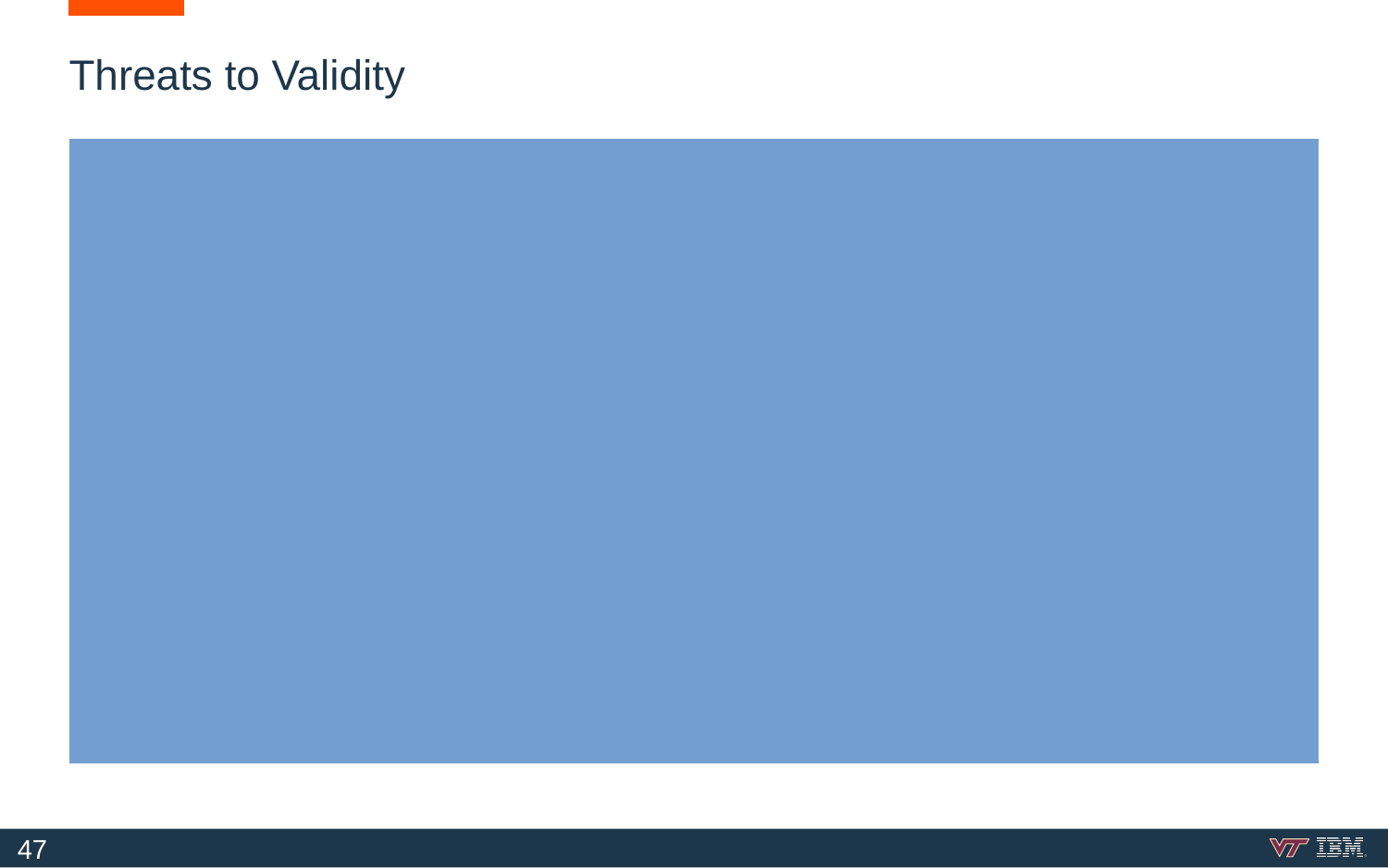

# Threats to Validity
Construct validity: We assume that response size is the primary measure of query cost

Internal validity: Our name-based analyses depend on heuristics which could be inaccurate

External validity: Our corpuses may not be representative of the true state of GraphQL schemas